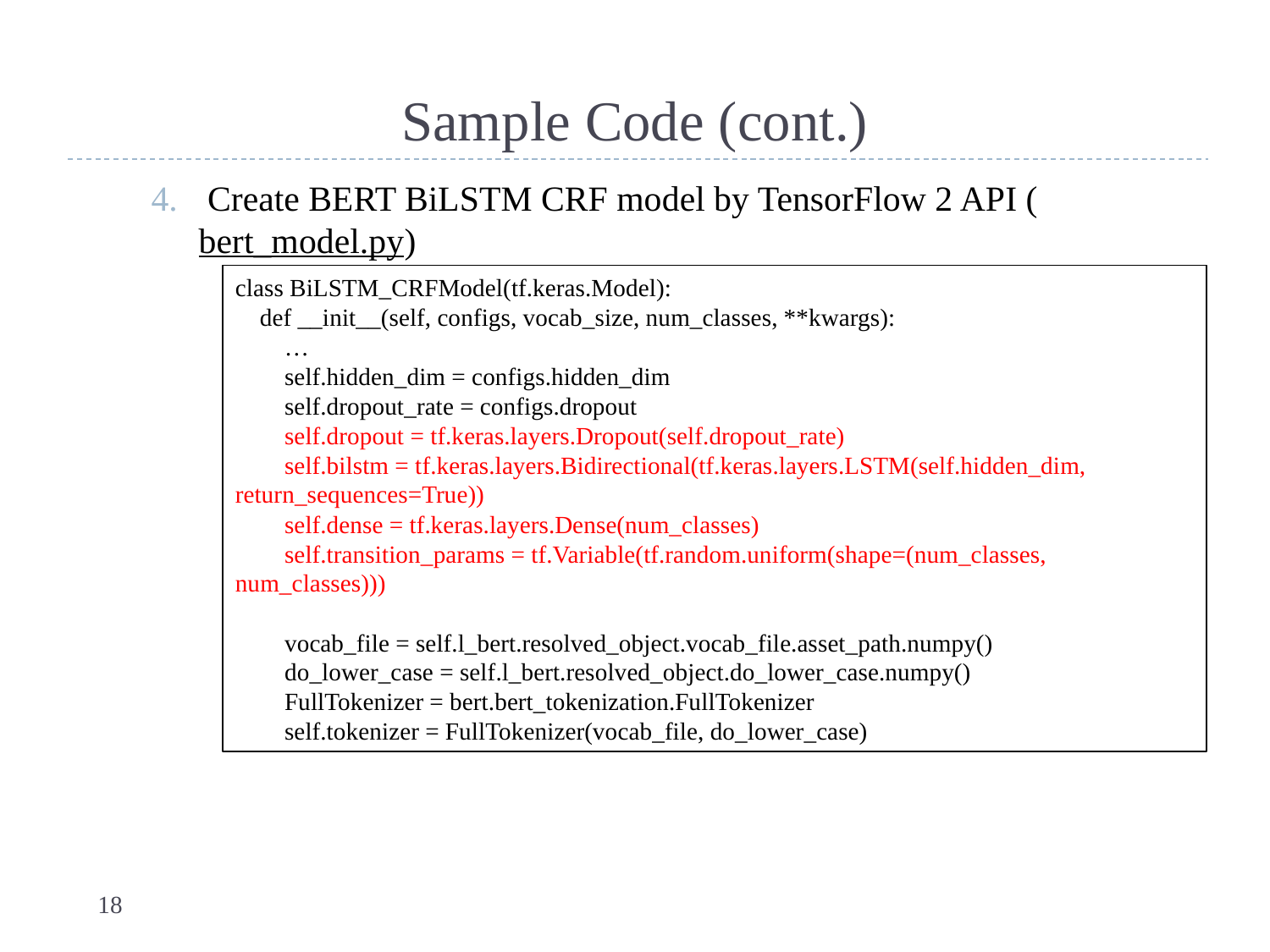

# Sample Code (cont.)
 Create BERT BiLSTM CRF model by TensorFlow 2 API (bert_model.py)

class BiLSTM_CRFModel(tf.keras.Model):
    def __init__(self, configs, vocab_size, num_classes, **kwargs):
        …
        self.hidden_dim = configs.hidden_dim
        self.dropout_rate = configs.dropout
        self.dropout = tf.keras.layers.Dropout(self.dropout_rate)
        self.bilstm = tf.keras.layers.Bidirectional(tf.keras.layers.LSTM(self.hidden_dim, return_sequences=True))
        self.dense = tf.keras.layers.Dense(num_classes)
        self.transition_params = tf.Variable(tf.random.uniform(shape=(num_classes, num_classes)))

        vocab_file = self.l_bert.resolved_object.vocab_file.asset_path.numpy()
        do_lower_case = self.l_bert.resolved_object.do_lower_case.numpy()
        FullTokenizer = bert.bert_tokenization.FullTokenizer
        self.tokenizer = FullTokenizer(vocab_file, do_lower_case)

18